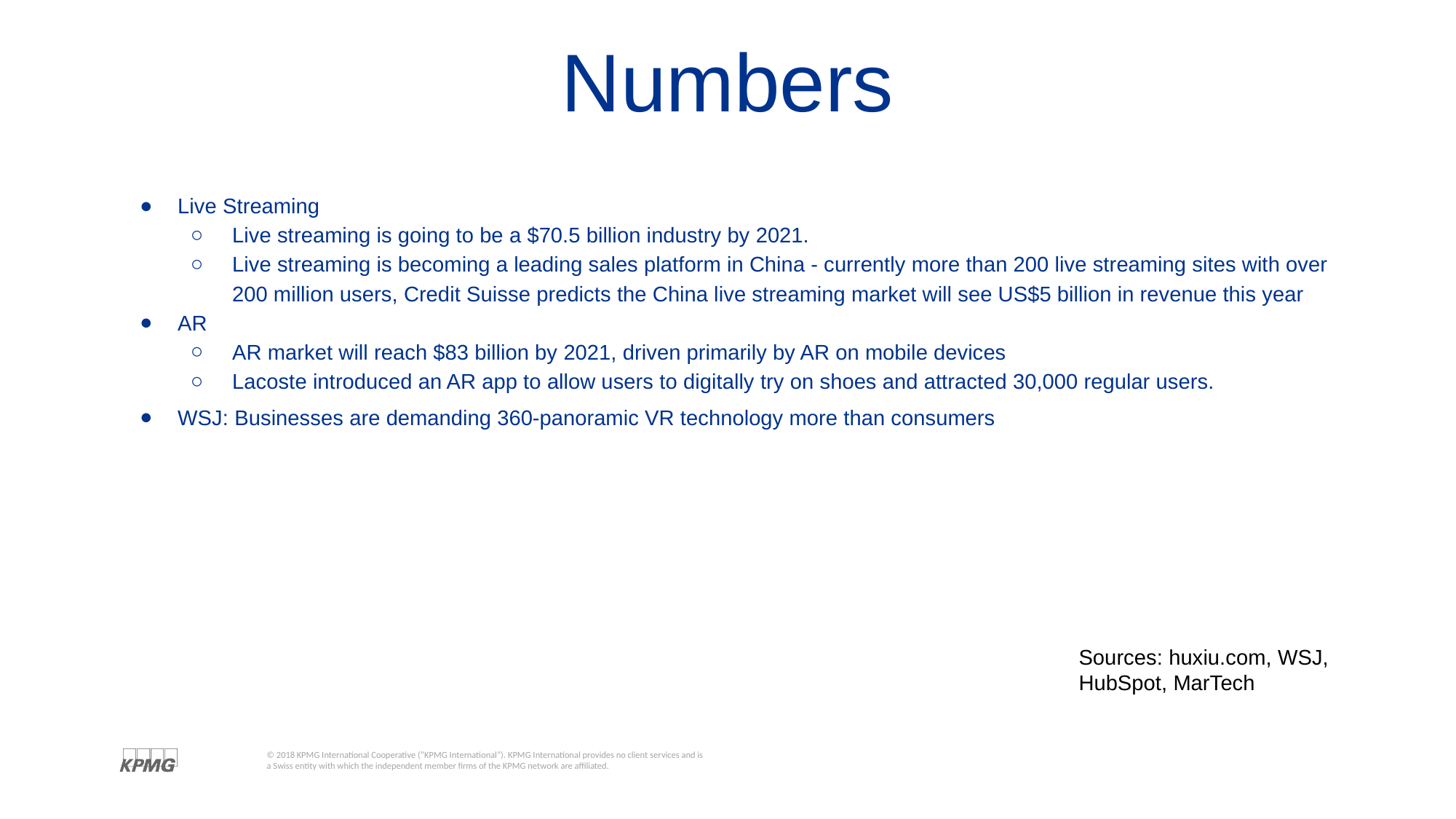

# Numbers

Live Streaming
Live streaming is going to be a $70.5 billion industry by 2021.
Live streaming is becoming a leading sales platform in China - currently more than 200 live streaming sites with over 200 million users, Credit Suisse predicts the China live streaming market will see US$5 billion in revenue this year
AR
AR market will reach $83 billion by 2021, driven primarily by AR on mobile devices
Lacoste introduced an AR app to allow users to digitally try on shoes and attracted 30,000 regular users.
WSJ: Businesses are demanding 360-panoramic VR technology more than consumers

Sources: huxiu.com, WSJ, HubSpot, MarTech